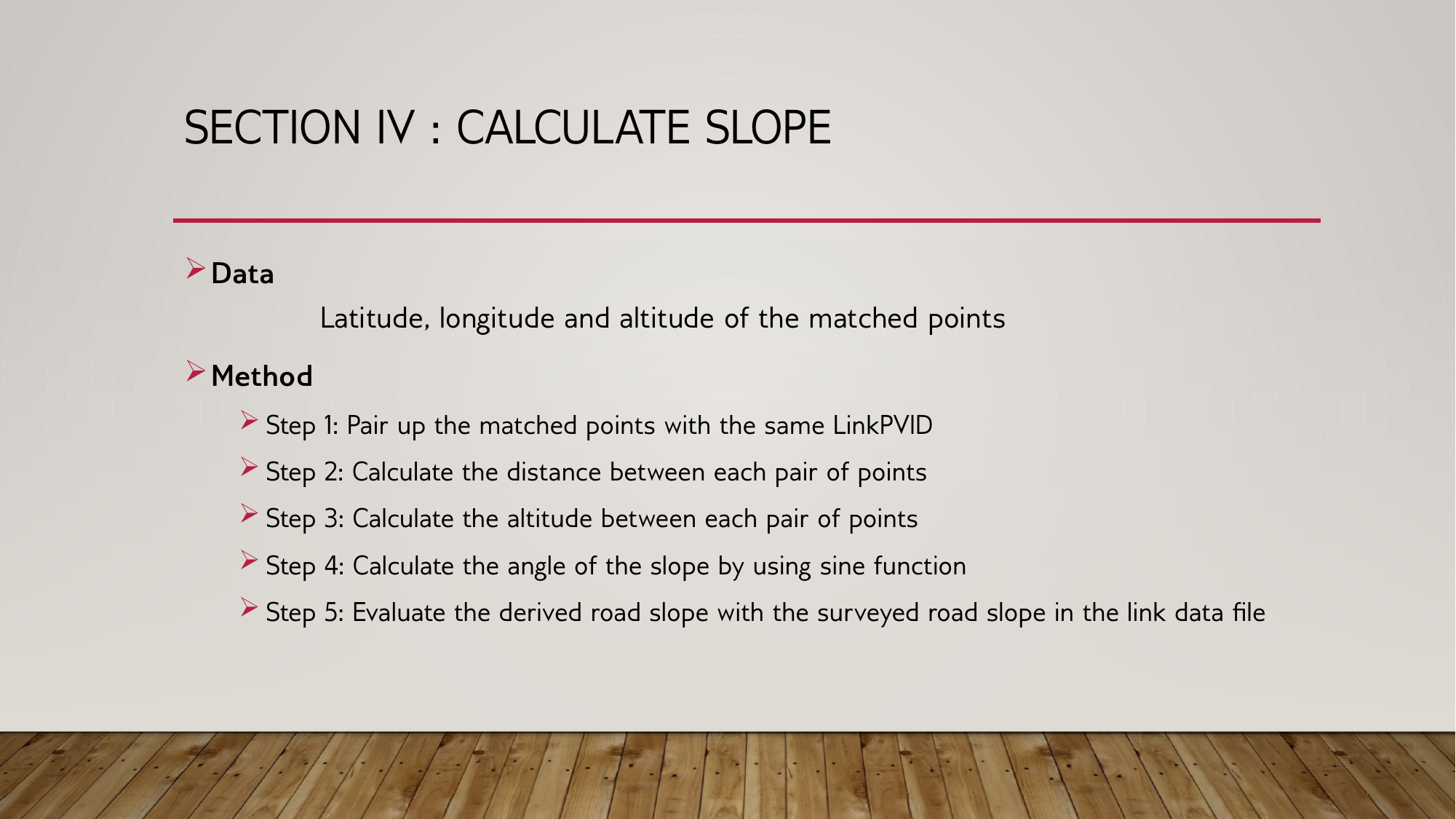

# Section Iv : calculate slope
Data										    	Latitude, longitude and altitude of the matched points
Method
Step 1: Pair up the matched points with the same LinkPVID
Step 2: Calculate the distance between each pair of points
Step 3: Calculate the altitude between each pair of points
Step 4: Calculate the angle of the slope by using sine function
Step 5: Evaluate the derived road slope with the surveyed road slope in the link data file